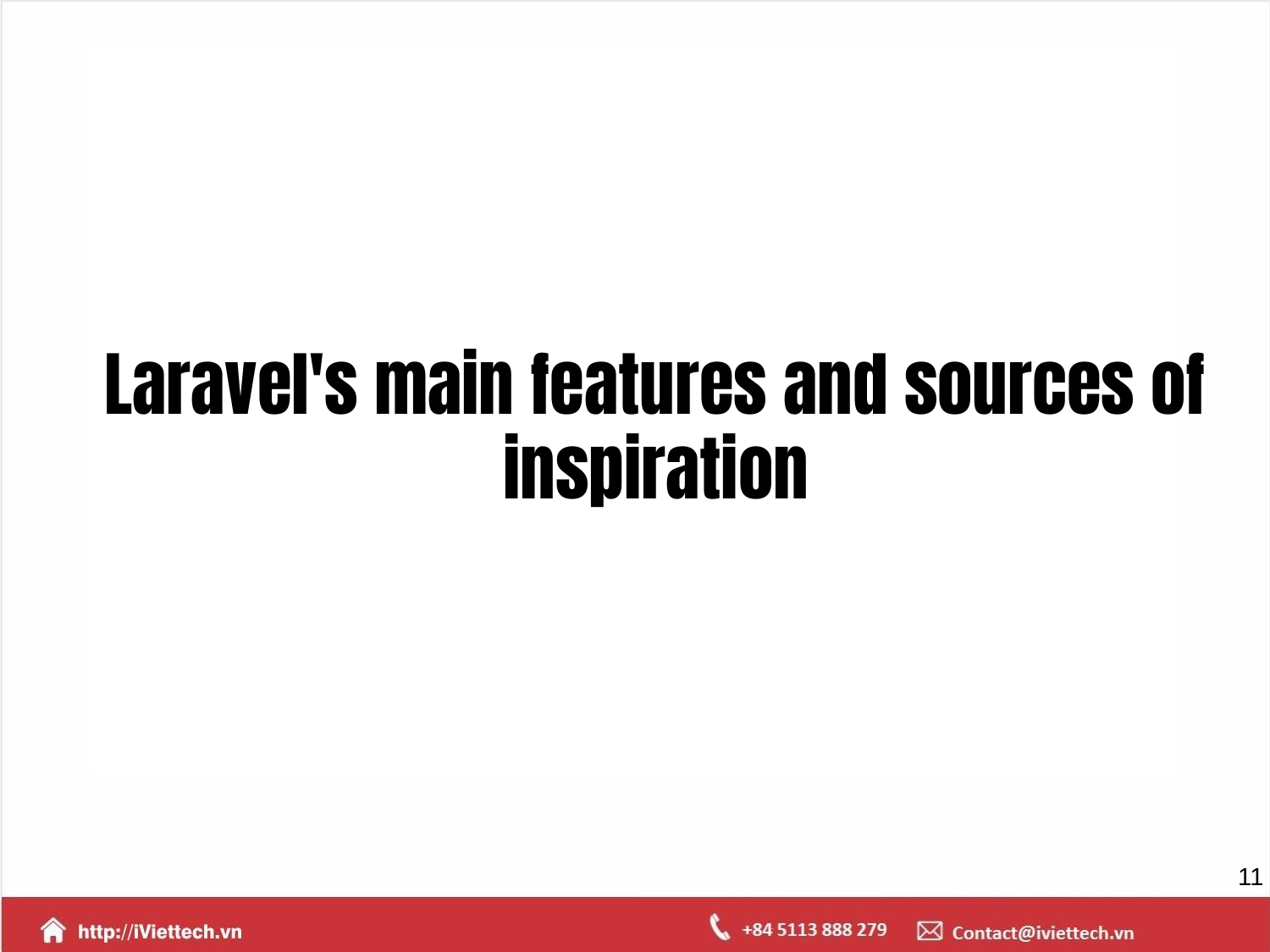

Laravel's main features and sources of inspiration
11